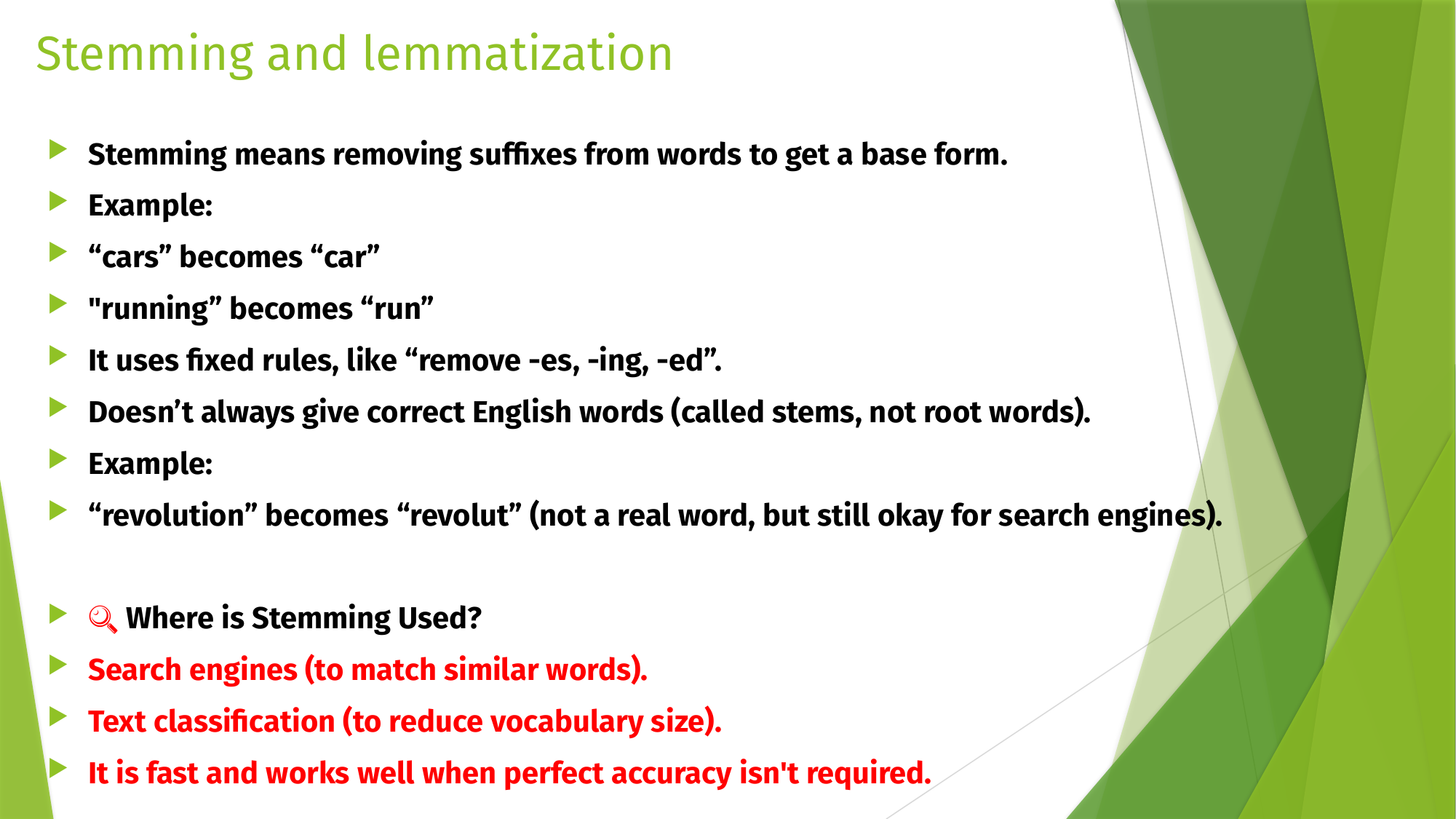

# Stemming and lemmatization
Stemming means removing suffixes from words to get a base form.
Example:
“cars” becomes “car”
"running” becomes “run”
It uses fixed rules, like “remove -es, -ing, -ed”.
Doesn’t always give correct English words (called stems, not root words).
Example:
“revolution” becomes “revolut” (not a real word, but still okay for search engines).

🔍 Where is Stemming Used?
Search engines (to match similar words).
Text classification (to reduce vocabulary size).
It is fast and works well when perfect accuracy isn't required.